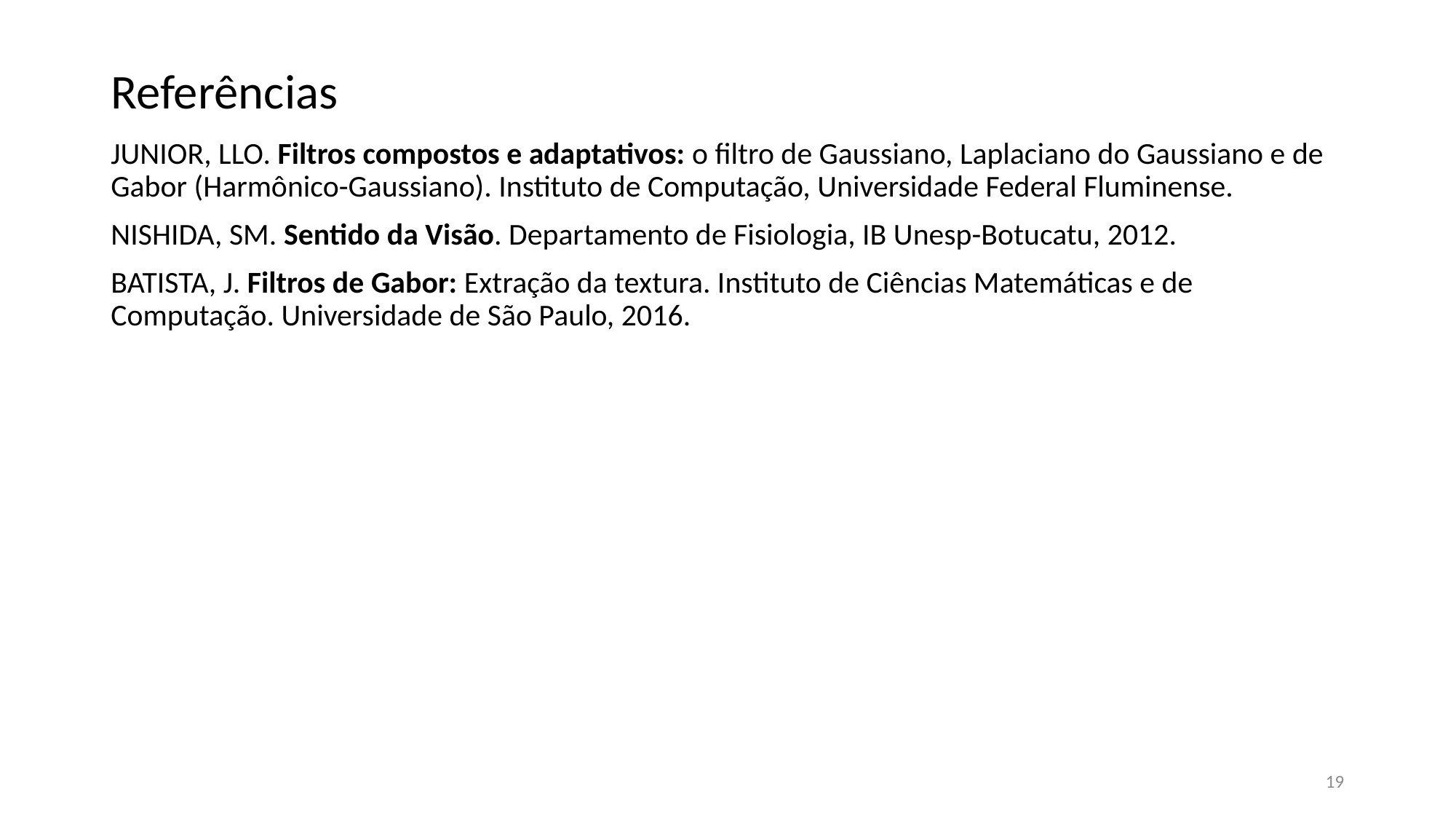

# Referências
JUNIOR, LLO. Filtros compostos e adaptativos: o filtro de Gaussiano, Laplaciano do Gaussiano e de Gabor (Harmônico-Gaussiano). Instituto de Computação, Universidade Federal Fluminense.
NISHIDA, SM. Sentido da Visão. Departamento de Fisiologia, IB Unesp-Botucatu, 2012.
BATISTA, J. Filtros de Gabor: Extração da textura. Instituto de Ciências Matemáticas e de Computação. Universidade de São Paulo, 2016.

19